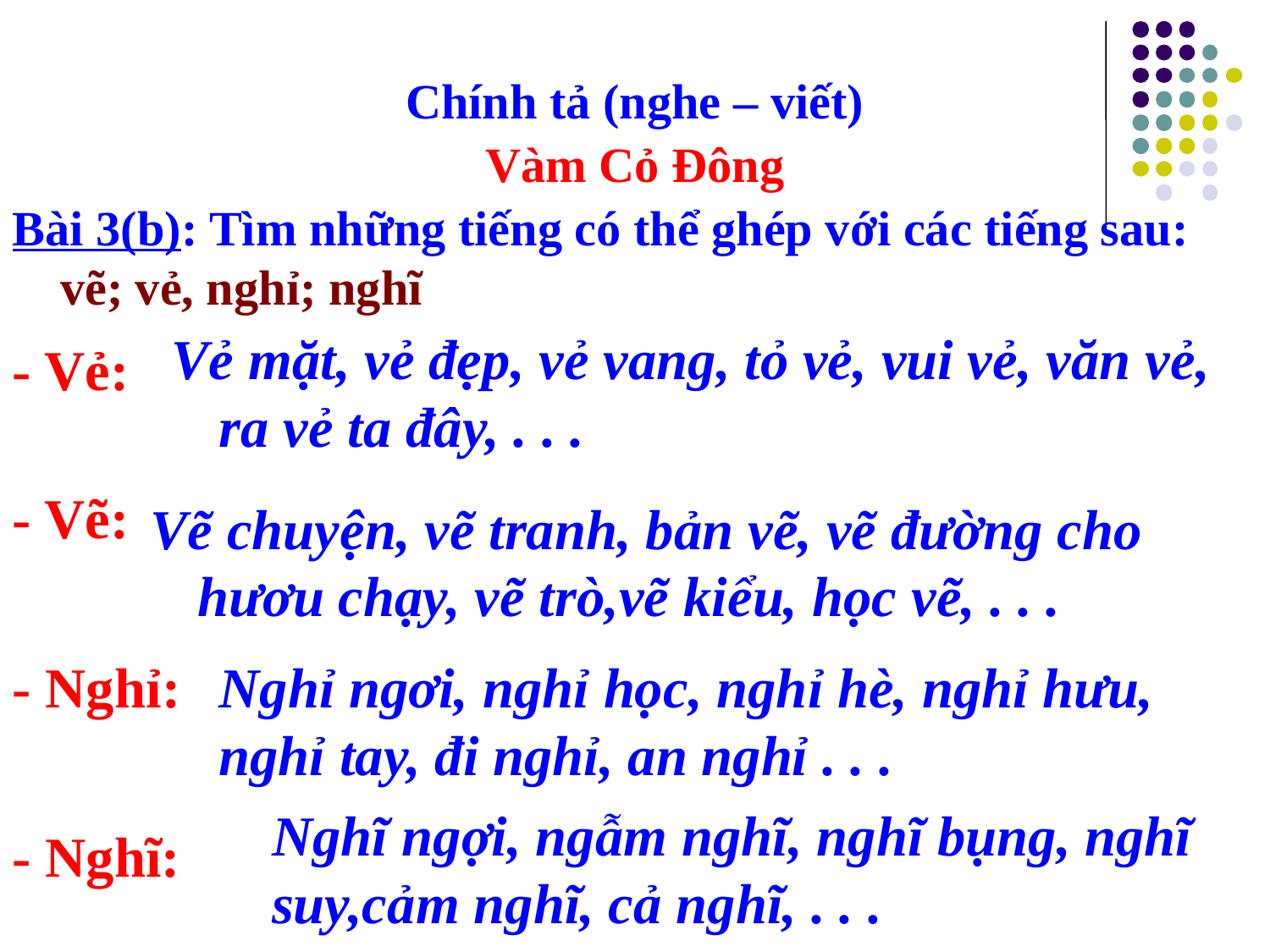

Chính tả (nghe – viết)
Vàm Cỏ Đông
Bài 3(b): Tìm những tiếng có thể ghép với các tiếng sau: vẽ; vẻ, nghỉ; nghĩ
Vẻ mặt, vẻ đẹp, vẻ vang, tỏ vẻ, vui vẻ, văn vẻ, ra vẻ ta đây, . . .
- Vẻ:
- Vẽ:
Vẽ chuyện, vẽ tranh, bản vẽ, vẽ đường cho hươu chạy, vẽ trò,vẽ kiểu, học vẽ, . . .

- Nghỉ:
	Nghỉ ngơi, nghỉ học, nghỉ hè, nghỉ hưu, nghỉ tay, đi nghỉ, an nghỉ . . .

	Nghĩ ngợi, ngẫm nghĩ, nghĩ bụng, nghĩ suy,cảm nghĩ, cả nghĩ, . . .
- Nghĩ: